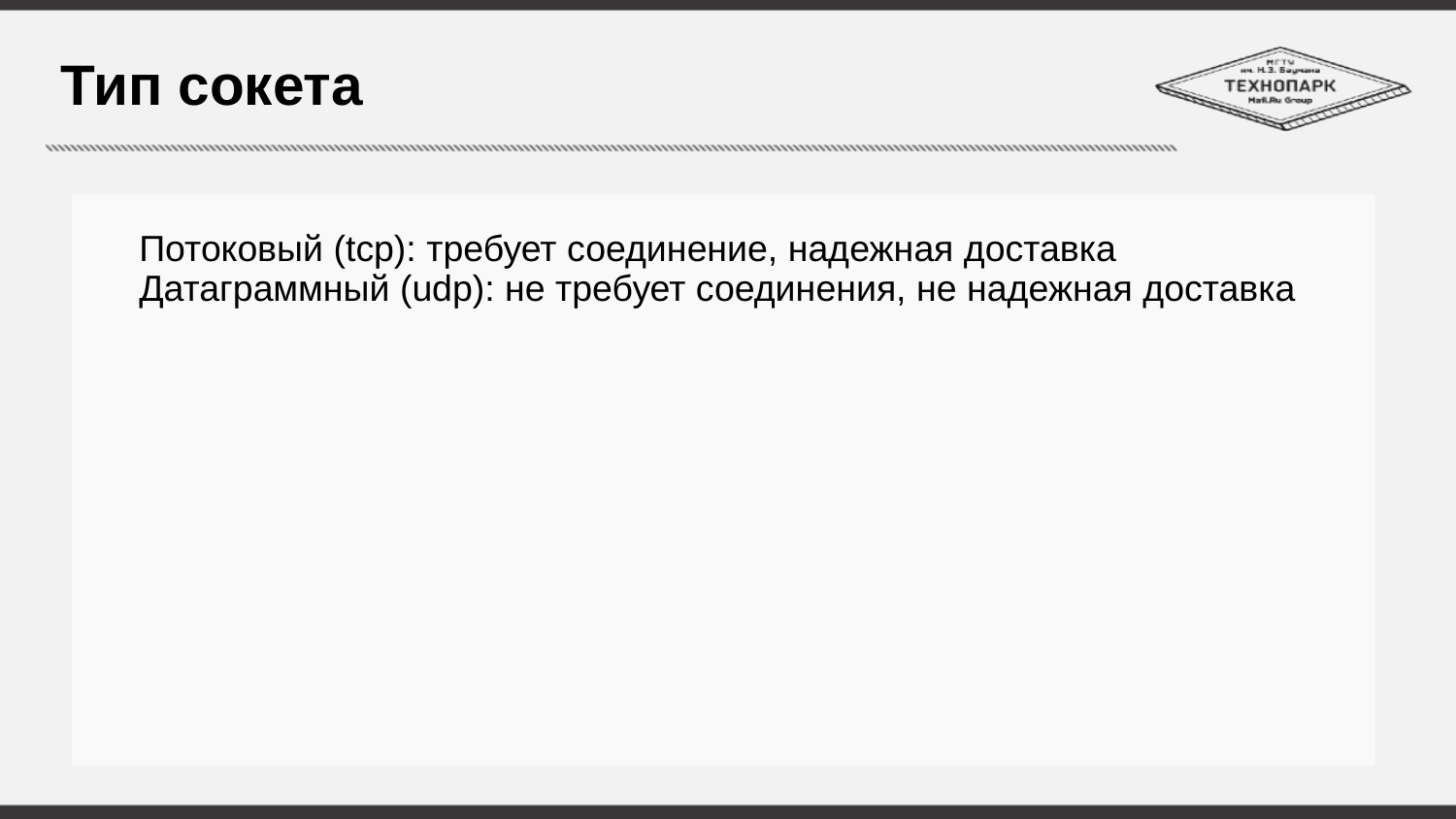

# Тип сокета
Потоковый (tcp): требует соединение, надежная доставка
Датаграммный (udp): не требует соединения, не надежная доставка